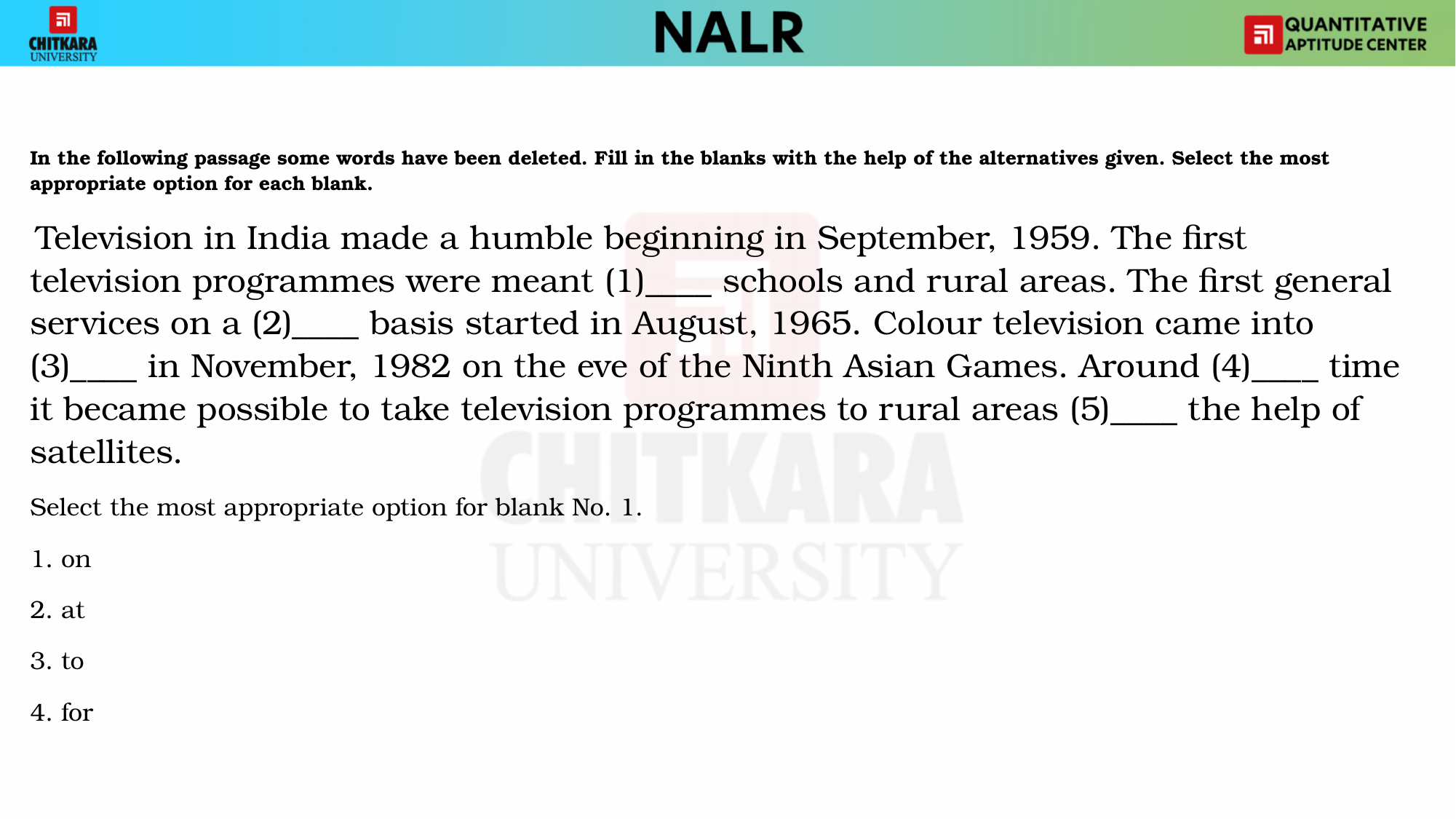

In the following passage some words have been deleted. Fill in the blanks with the help of the alternatives given. Select the most appropriate option for each blank.
 Television in India made a humble beginning in September, 1959. The first television programmes were meant (1)____ schools and rural areas. The first general services on a (2)____ basis started in August, 1965. Colour television came into (3)____ in November, 1982 on the eve of the Ninth Asian Games. Around (4)____ time it became possible to take television programmes to rural areas (5)____ the help of satellites.
Select the most appropriate option for blank No. 1.
1. on
2. at
3. to
4. for